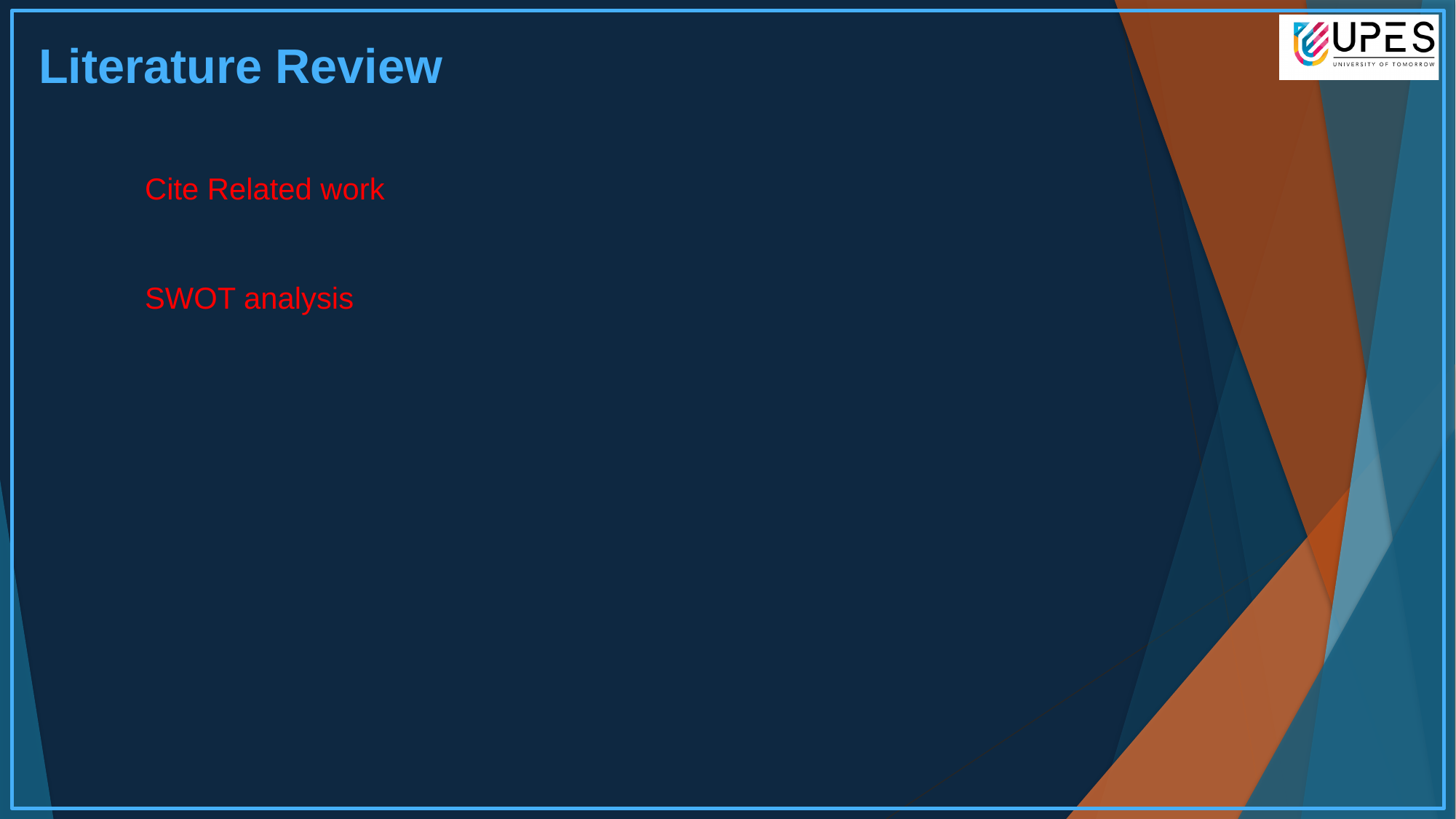

Literature Review
Cite Related work

SWOT analysis